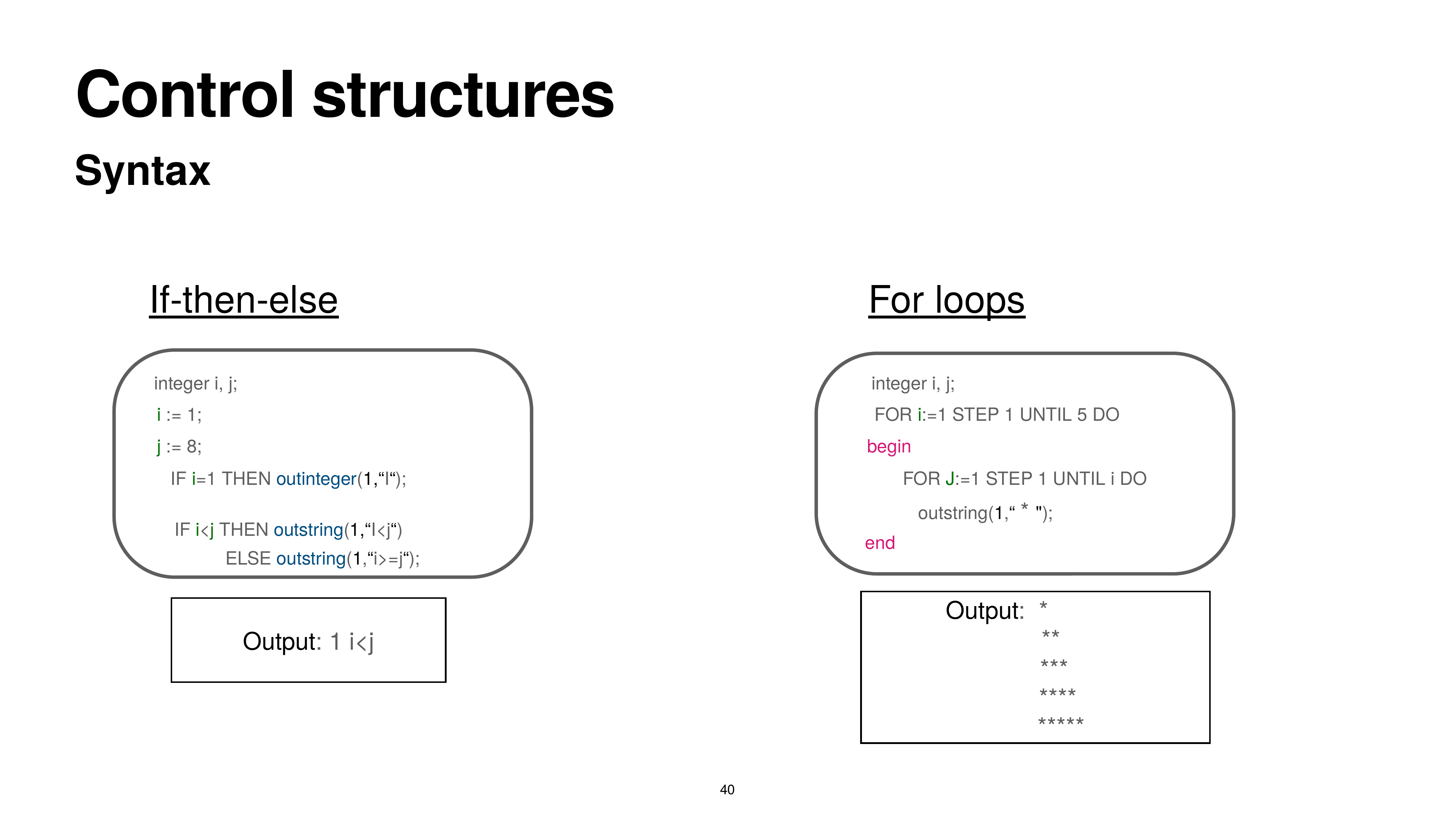

# Control structures
Syntax
If-then-else
For loops

integer i, j;
integer i, j;
i := 1;
FOR i:=1 STEP 1 UNTIL 5 DO
j := 8;
begin
IF i=1 THEN outinteger(1,“I“);
FOR J:=1 STEP 1 UNTIL i DO
outstring(1,“ * ");
IF i<j THEN outstring(1,“I<j“)
end
ELSE outstring(1,“i>=j“);
Output:  *
                **
                 ***
                  ****
                   *****

Output: 1 i<j
40